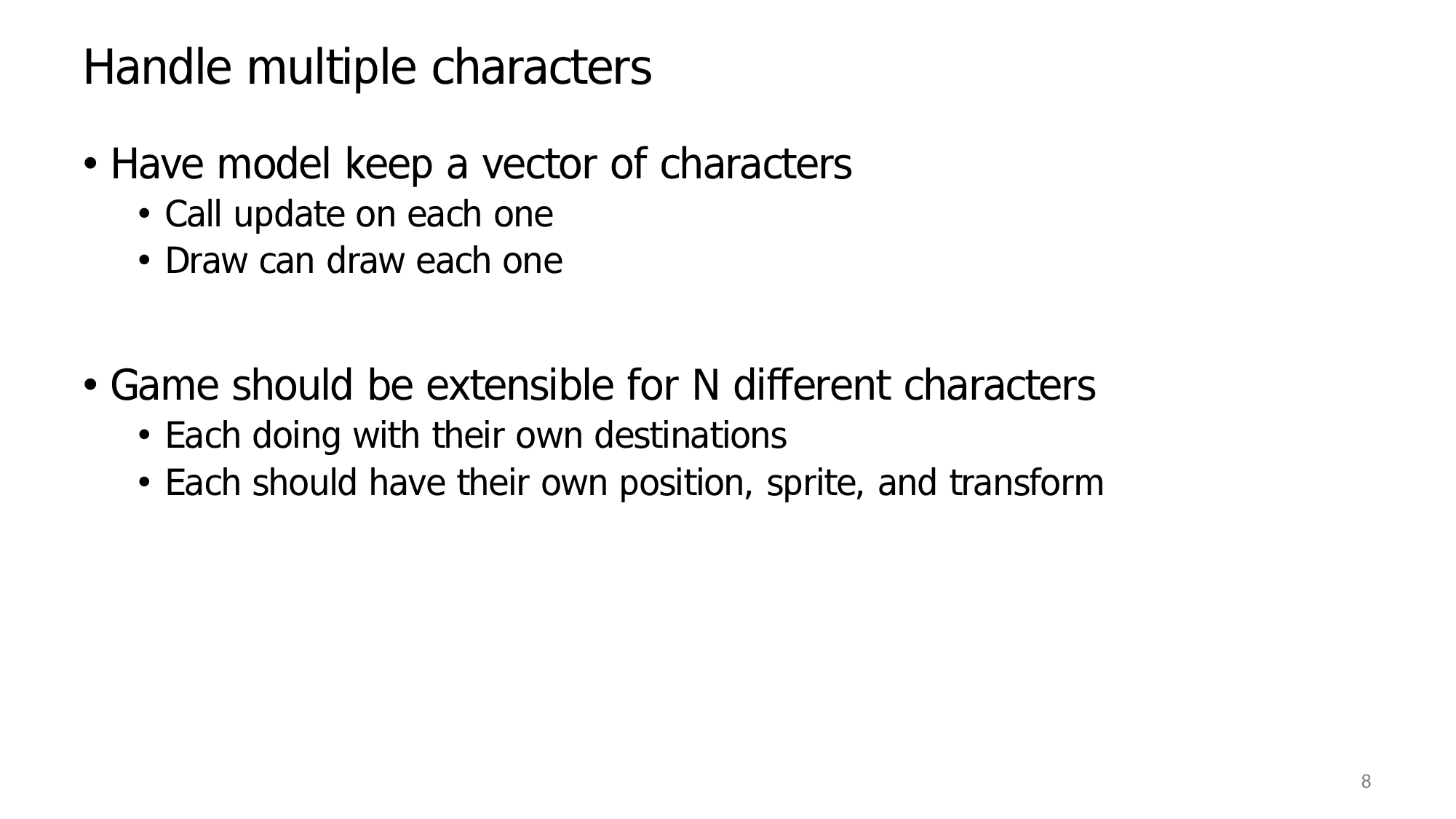

# Handle multiple characters
Have model keep a vector of characters
Call update on each one
Draw can draw each one

Game should be extensible for N different characters
Each doing with their own destinations
Each should have their own position, sprite, and transform
8